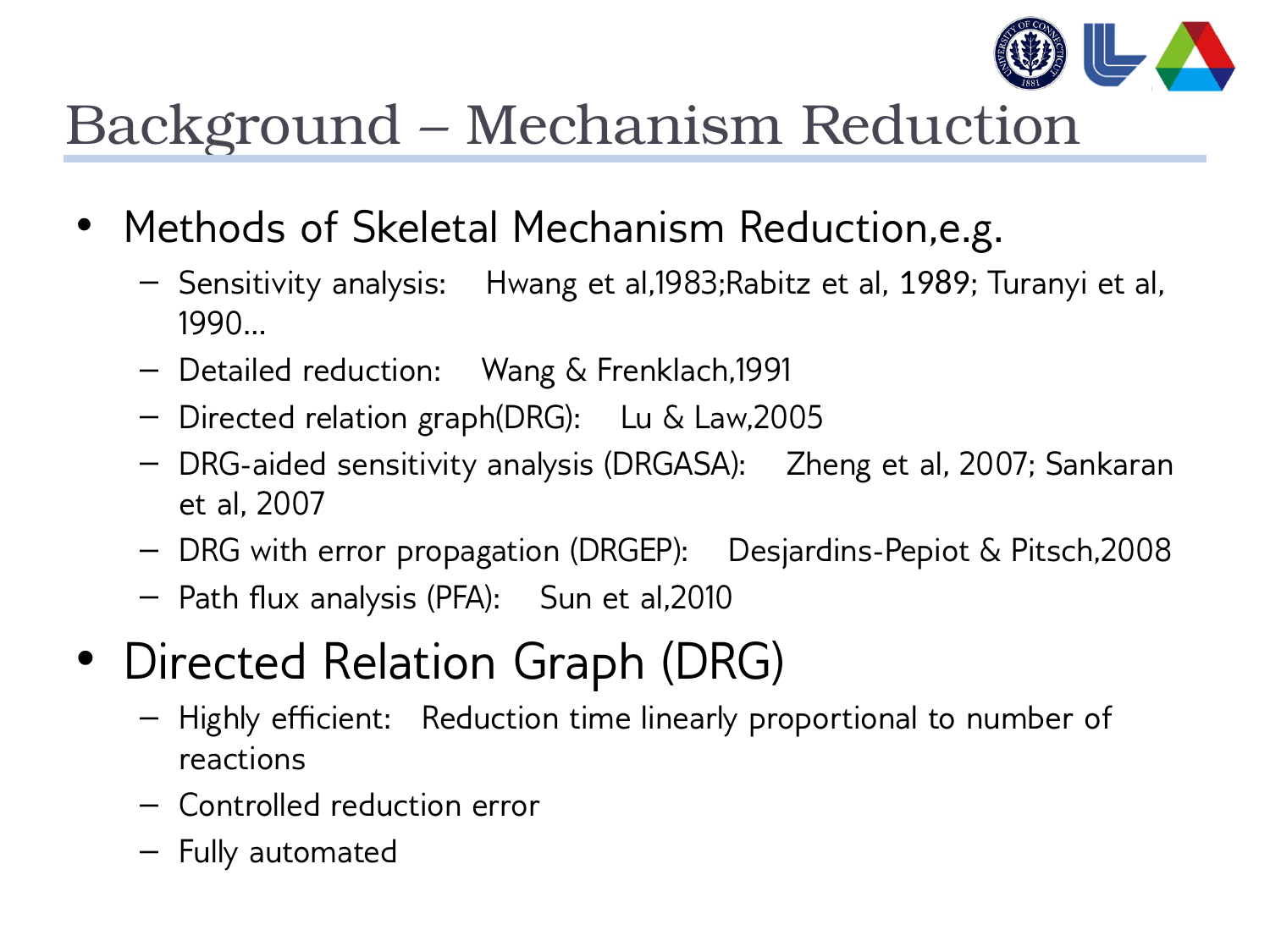

It’s a necessity b.c. sometimes in CFD only heat release is of importance, so in that case you’d only want the species that are important for heat release in your skeletal mechanism.  So in that instance, all other species are unimportant.  Also since the computational time is proportional to the # of reactions ^2 or cubed.

There are many methods of reduction, as shown here.

So DRG is highly efficient due to the reduction time being linearly proportional to the number of reactions, it also allows the user to control reduction error.

Also DRG is fully automated

Transition: so how exactly does DRG work?
Detailed mechanism are quite important as they help us understand how these fuels function, especially with pathway analysis.
Although, due to their massive size, and limitations in computing power, detailed mechanisms must be reduced in size to be used in CFD simulations, because computational time is proportional to number of reactions squared.

Depending on the CFD application for instance, heat release might be the only importance parameter, and only the species than ensure accurate heat release are retained in the skeletal mechanism.

There are many methods of mechanism reduction, overall DRG based reduction methods have proven to be the most efficient, since the time it takes to reduce a mechanism using DRG is linearly proportional the number of reactions

Background – Mechanism Reduction
Methods of Skeletal Mechanism Reduction,e.g.
Sensitivity analysis:    Hwang et al,1983;Rabitz et al, 1989; Turanyi et al, 1990…
Detailed reduction:    Wang & Frenklach,1991
Directed relation graph(DRG):    Lu & Law,2005
DRG-aided sensitivity analysis (DRGASA):    Zheng et al, 2007; Sankaran et al, 2007
DRG with error propagation (DRGEP):    Desjardins-Pepiot & Pitsch,2008
Path flux analysis (PFA):    Sun et al,2010
Directed Relation Graph (DRG)
Highly efficient:   Reduction time linearly proportional to number of reactions
Controlled reduction error
Fully automated